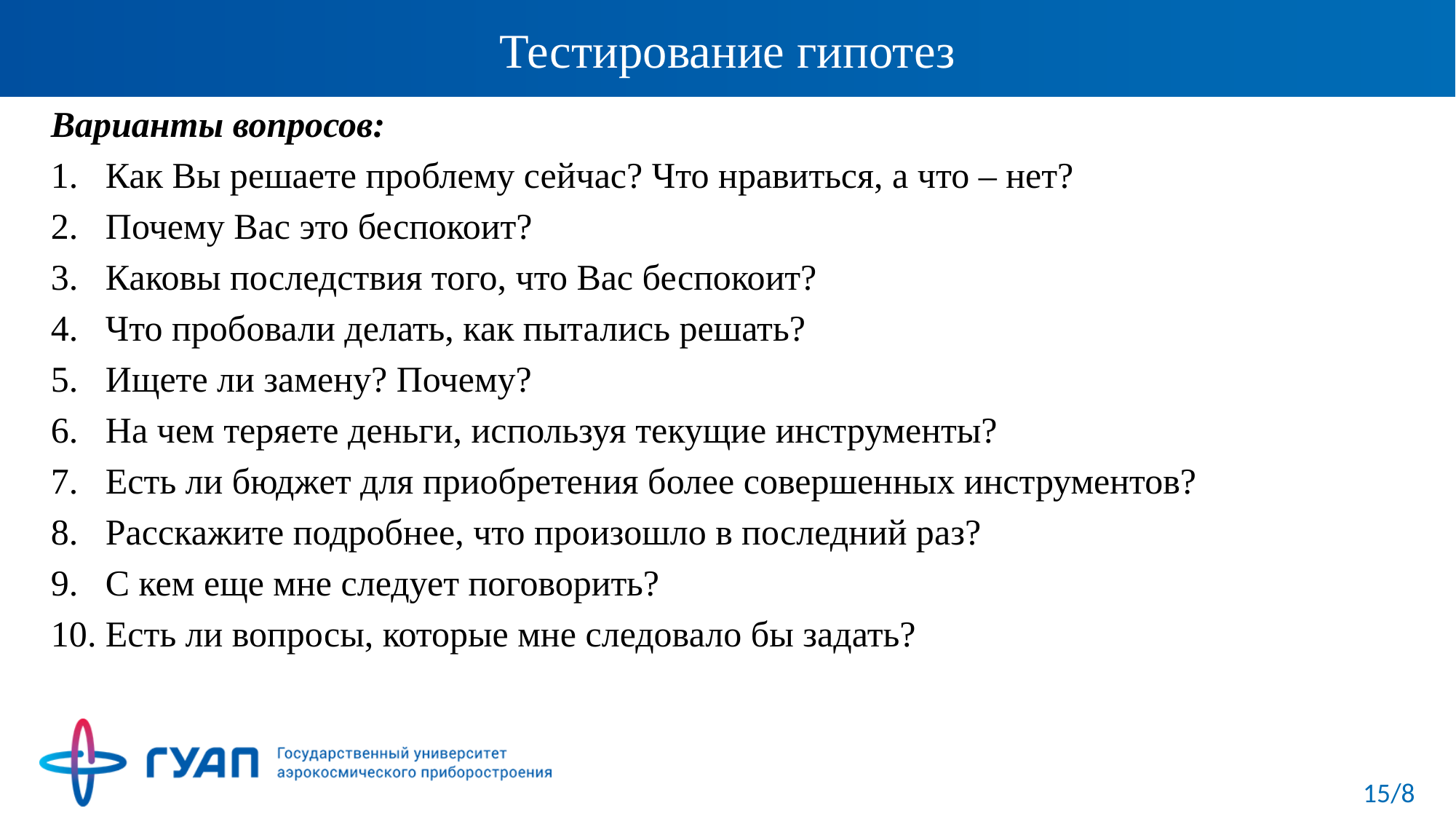

# Тестирование гипотез
Варианты вопросов:
Как Вы решаете проблему сейчас? Что нравиться, а что – нет?
Почему Вас это беспокоит?
Каковы последствия того, что Вас беспокоит?
Что пробовали делать, как пытались решать?
Ищете ли замену? Почему?
На чем теряете деньги, используя текущие инструменты?
Есть ли бюджет для приобретения более совершенных инструментов?
Расскажите подробнее, что произошло в последний раз?
С кем еще мне следует поговорить?
Есть ли вопросы, которые мне следовало бы задать?